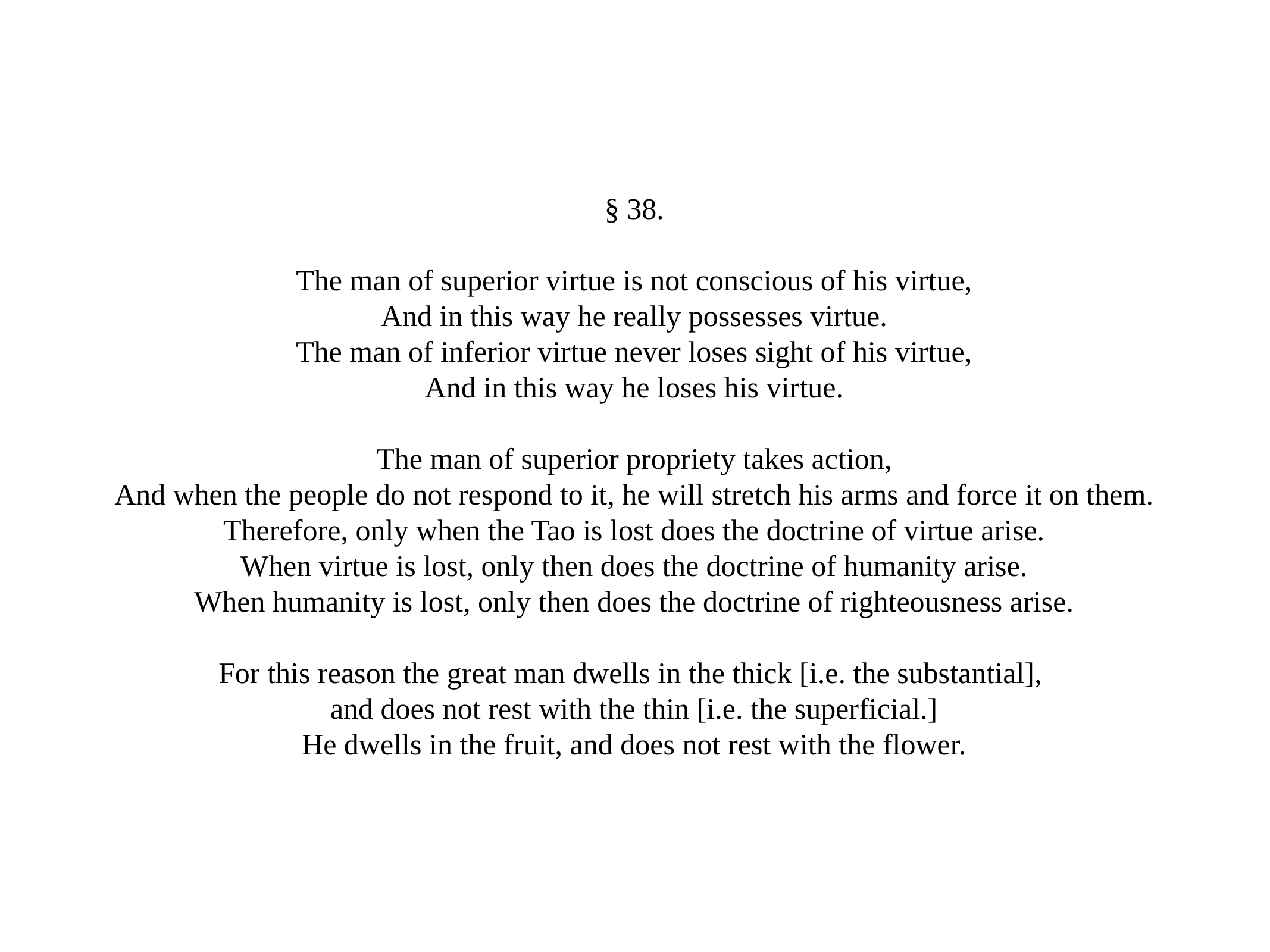

§ 38.

The man of superior virtue is not conscious of his virtue,
And in this way he really possesses virtue.
The man of inferior virtue never loses sight of his virtue,
And in this way he loses his virtue.

The man of superior propriety takes action,
And when the people do not respond to it, he will stretch his arms and force it on them.
Therefore, only when the Tao is lost does the doctrine of virtue arise.
When virtue is lost, only then does the doctrine of humanity arise.
When humanity is lost, only then does the doctrine of righteousness arise.

For this reason the great man dwells in the thick [i.e. the substantial],
and does not rest with the thin [i.e. the superficial.]
He dwells in the fruit, and does not rest with the flower.